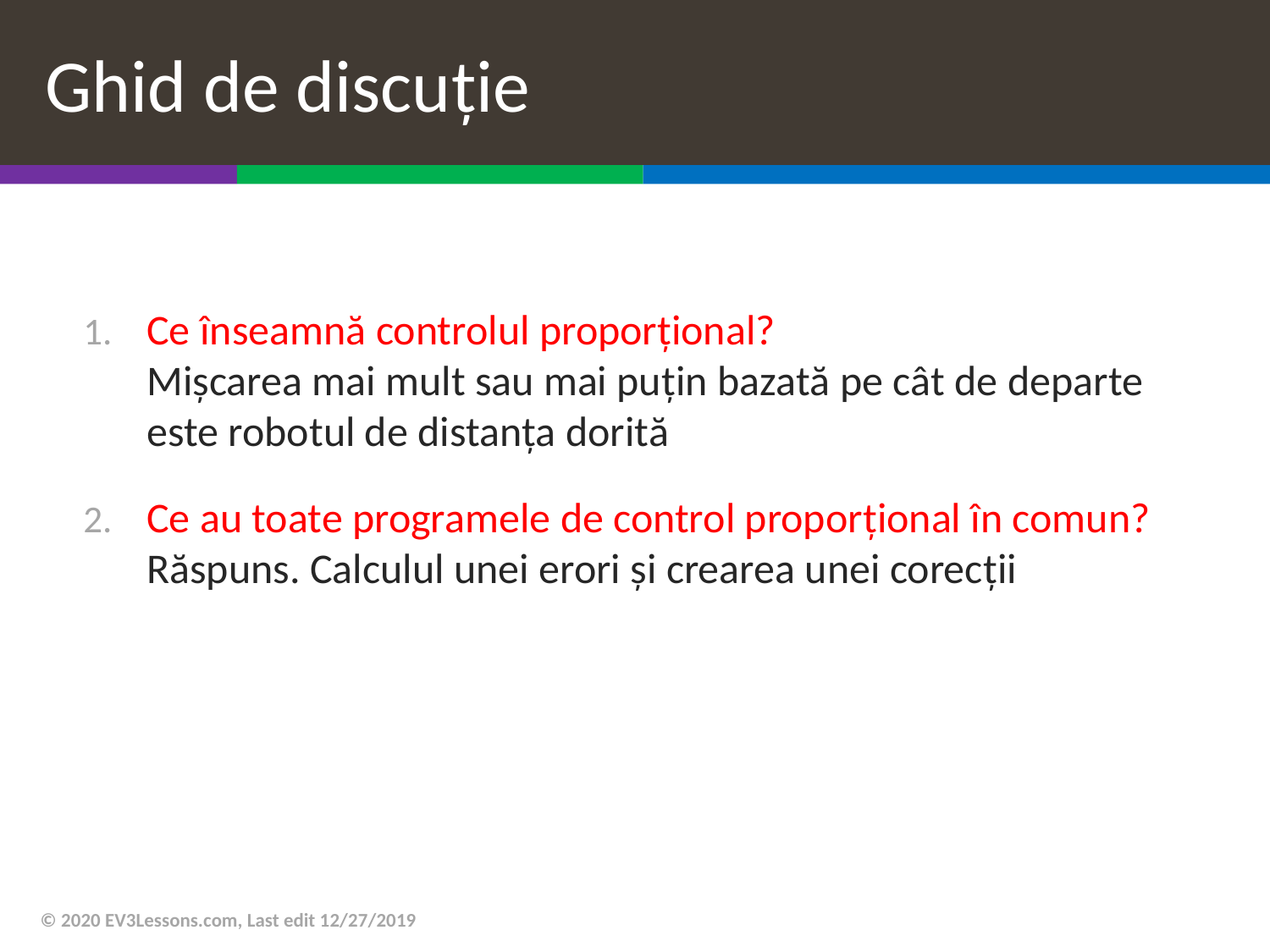

# Ghid de discuție
Ce înseamnă controlul proporțional?
Mișcarea mai mult sau mai puțin bazată pe cât de departe este robotul de distanța dorită
Ce au toate programele de control proporțional în comun?
Răspuns. Calculul unei erori și crearea unei corecții

© 2020 EV3Lessons.com, Last edit 12/27/2019